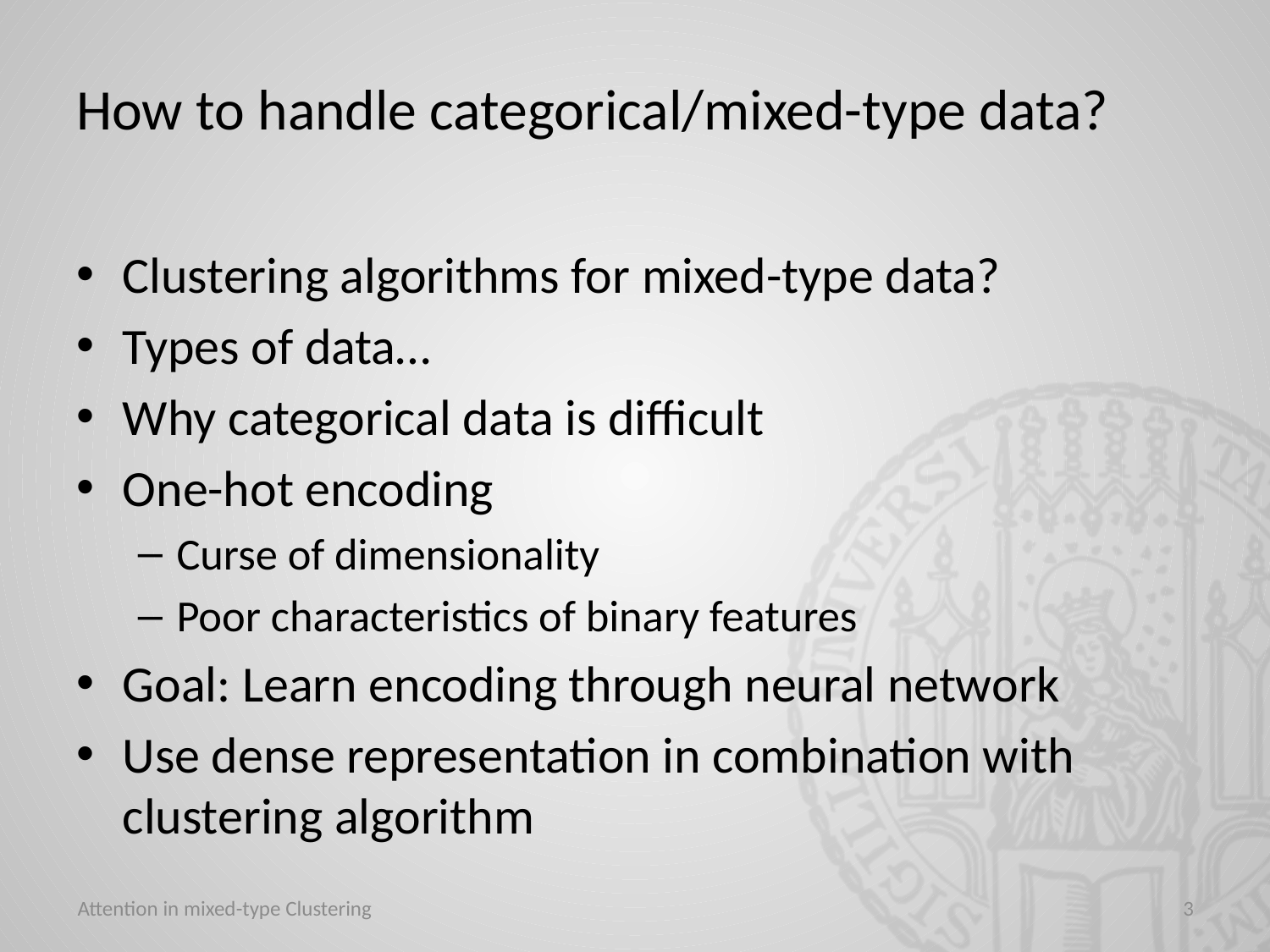

# How to handle categorical/mixed-type data?
Clustering algorithms for mixed-type data?
Types of data…
Why categorical data is difficult
One-hot encoding
Curse of dimensionality
Poor characteristics of binary features
Goal: Learn encoding through neural network
Use dense representation in combination with clustering algorithm

Attention in mixed-type Clustering
3